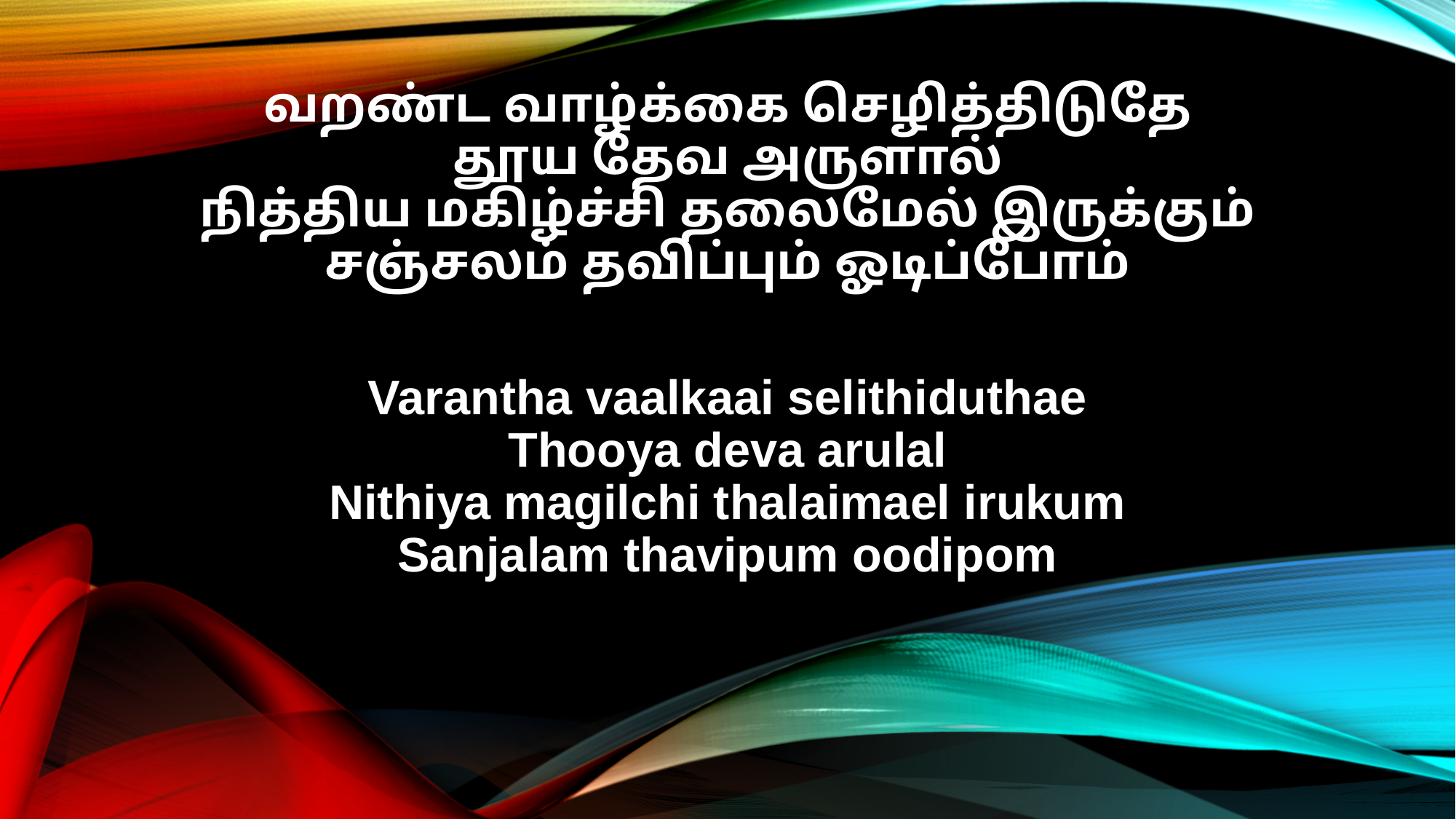

வறண்ட வாழ்க்கை செழித்திடுதே
தூய தேவ அருளால்
நித்திய மகிழ்ச்சி தலைமேல் இருக்கும்
சஞ்சலம் தவிப்பும் ஓடிப்போம்

Varantha vaalkaai selithiduthae
Thooya deva arulal
Nithiya magilchi thalaimael irukum
Sanjalam thavipum oodipom